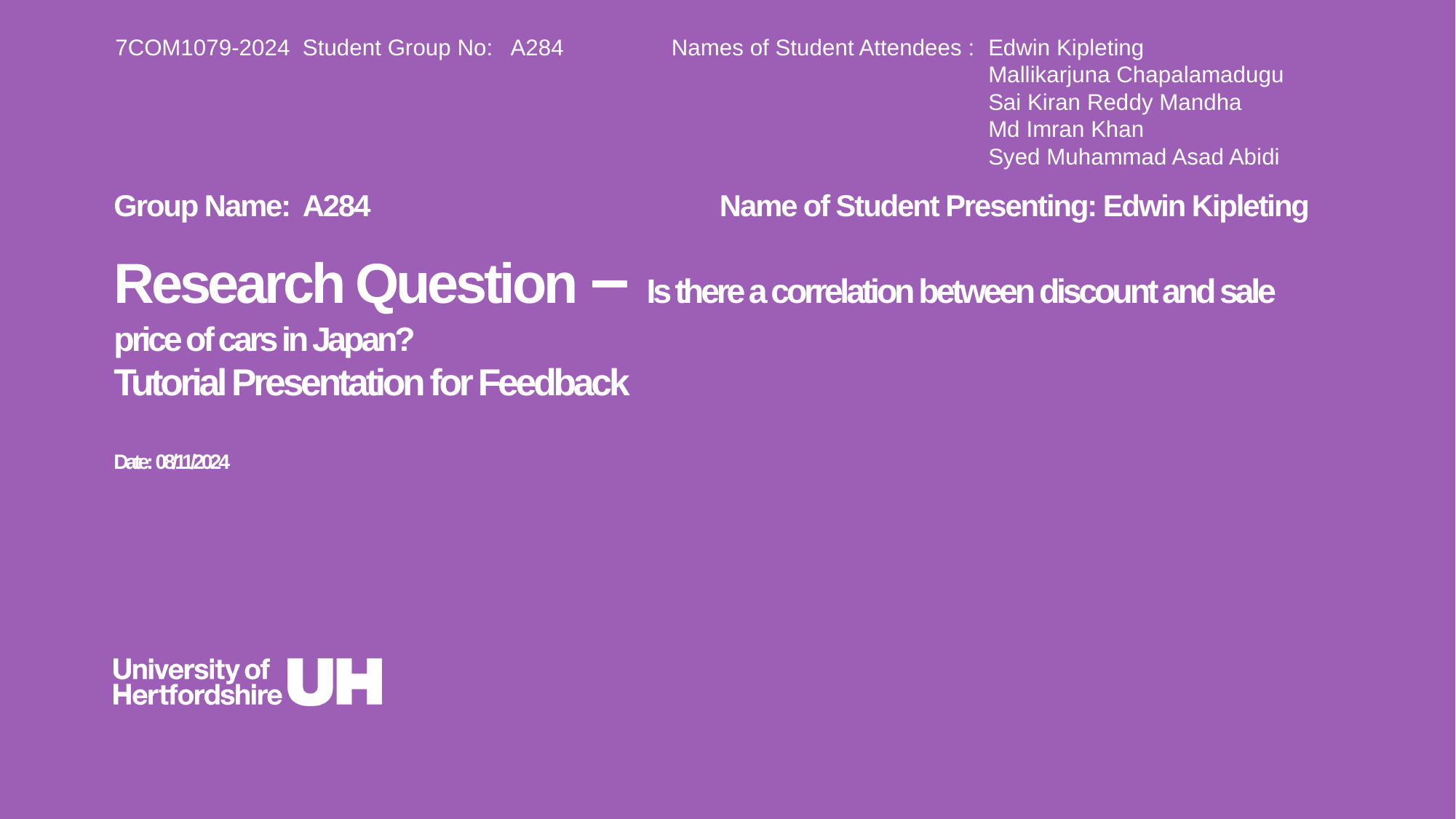

7COM1079-2024  Student Group No:   A284                 Names of Student Attendees : 	Edwin Kipleting
								Mallikarjuna Chapalamadugu
								Sai Kiran Reddy Mandha
								Md Imran Khan
								Syed Muhammad Asad Abidi

Group Name:  A284                                                   Name of Student Presenting: Edwin Kipleting
# Research Question – Is there a correlation between discount and sale price of cars in Japan? Tutorial Presentation for Feedback Date:  08/11/2024